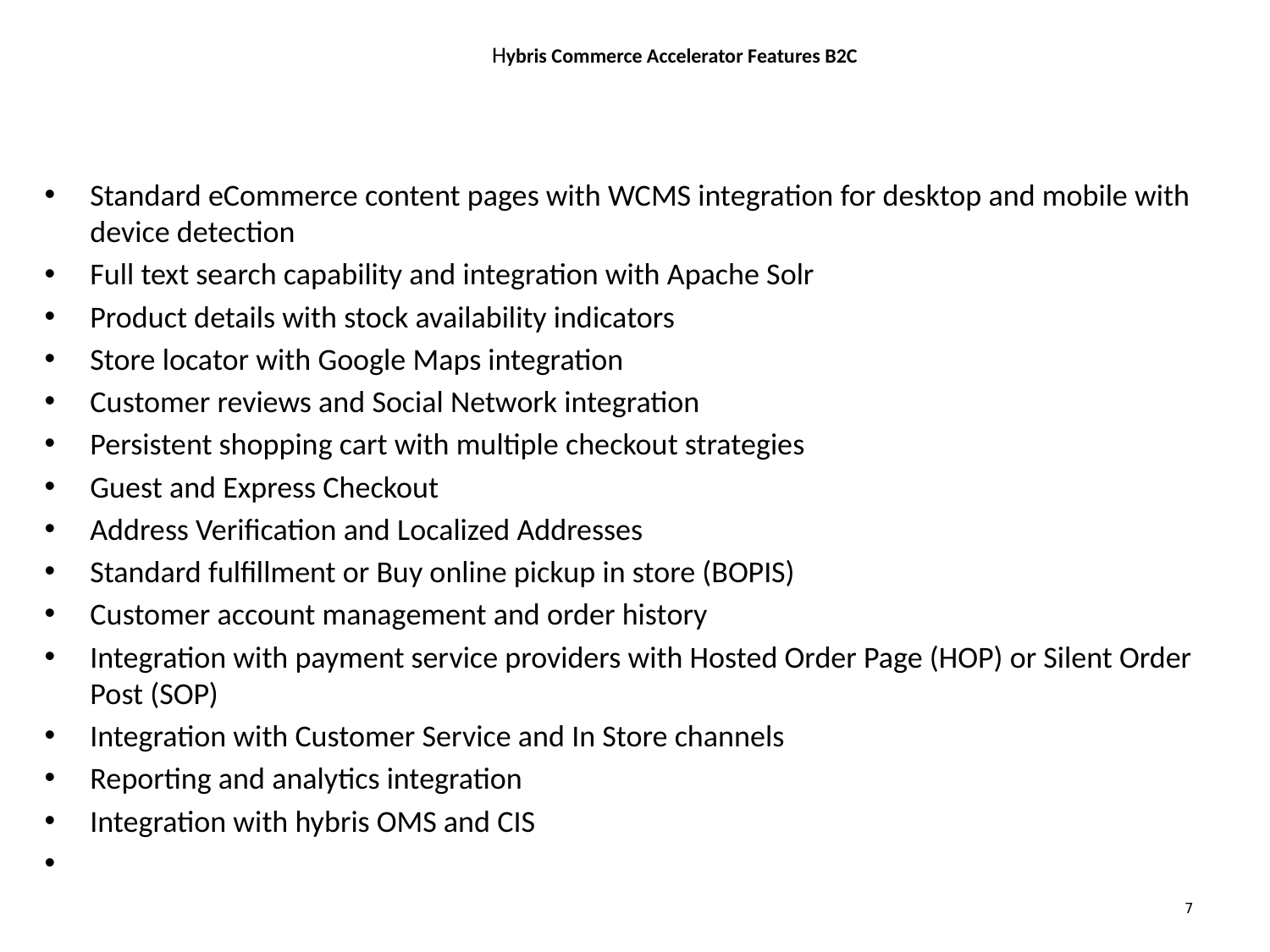

# Hybris Commerce Accelerator Features B2C
Standard eCommerce content pages with WCMS integration for desktop and mobile with device detection
Full text search capability and integration with Apache Solr
Product details with stock availability indicators
Store locator with Google Maps integration
Customer reviews and Social Network integration
Persistent shopping cart with multiple checkout strategies
Guest and Express Checkout
Address Verification and Localized Addresses
Standard fulfillment or Buy online pickup in store (BOPIS)
Customer account management and order history
Integration with payment service providers with Hosted Order Page (HOP) or Silent Order Post (SOP)
Integration with Customer Service and In Store channels
Reporting and analytics integration
Integration with hybris OMS and CIS

7